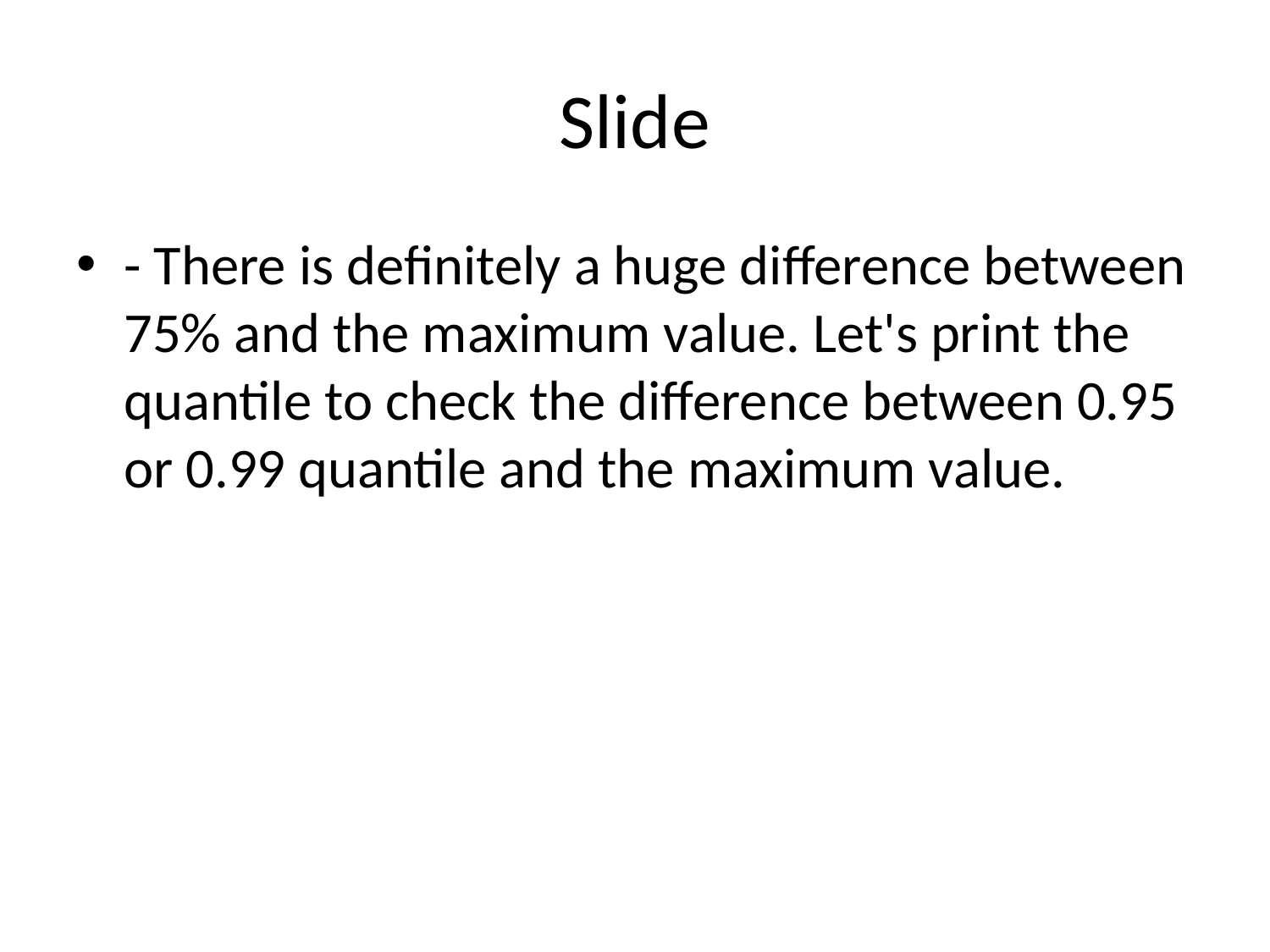

# Slide
- There is definitely a huge difference between 75% and the maximum value. Let's print the quantile to check the difference between 0.95 or 0.99 quantile and the maximum value.